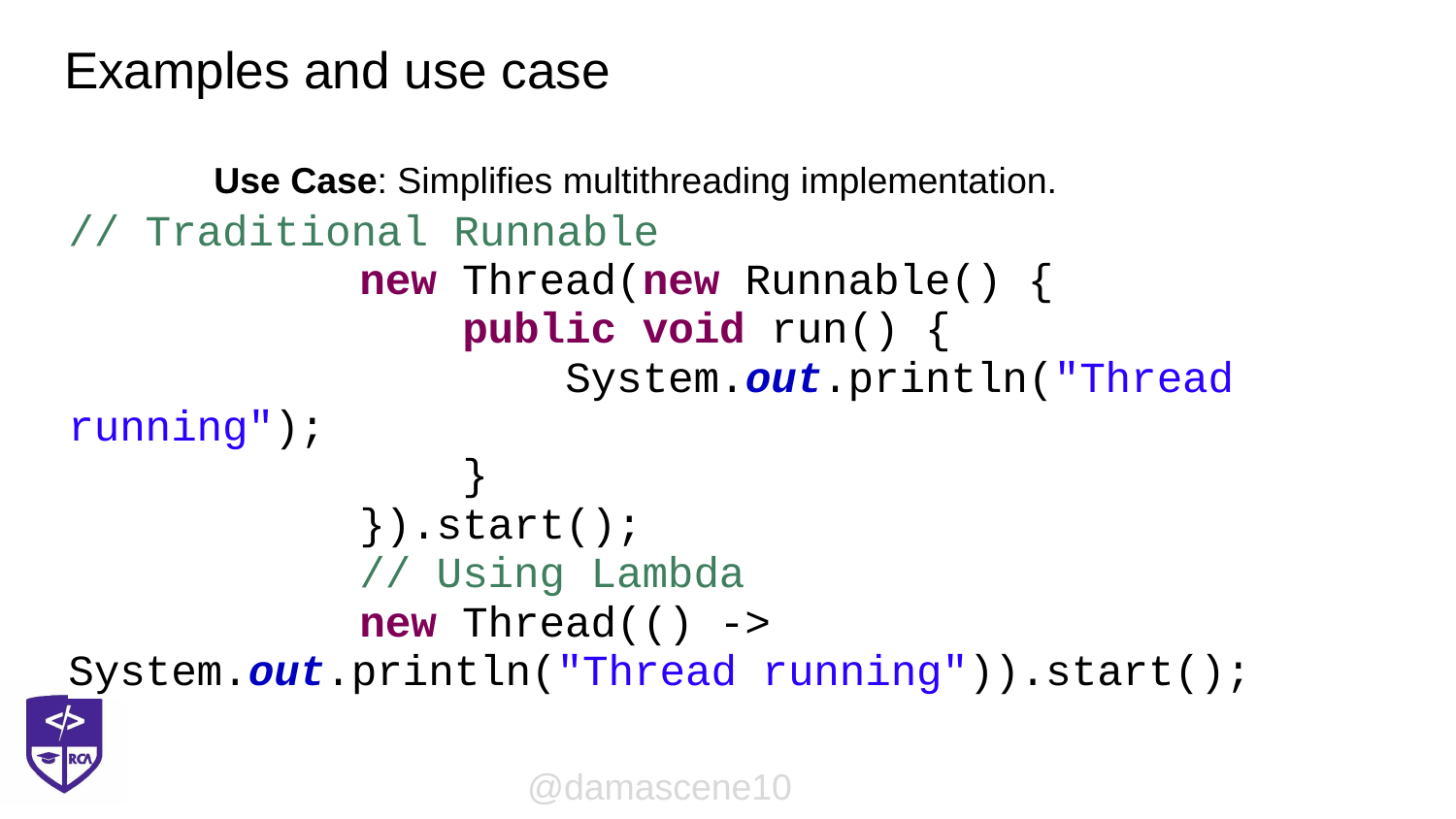

# Examples and use case
	Use Case: Simplifies multithreading implementation.
// Traditional Runnable
		new Thread(new Runnable() {
		    public void run() {
		        System.out.println("Thread running");
		    }
		}).start();
		// Using Lambda
		new Thread(() -> System.out.println("Thread running")).start();